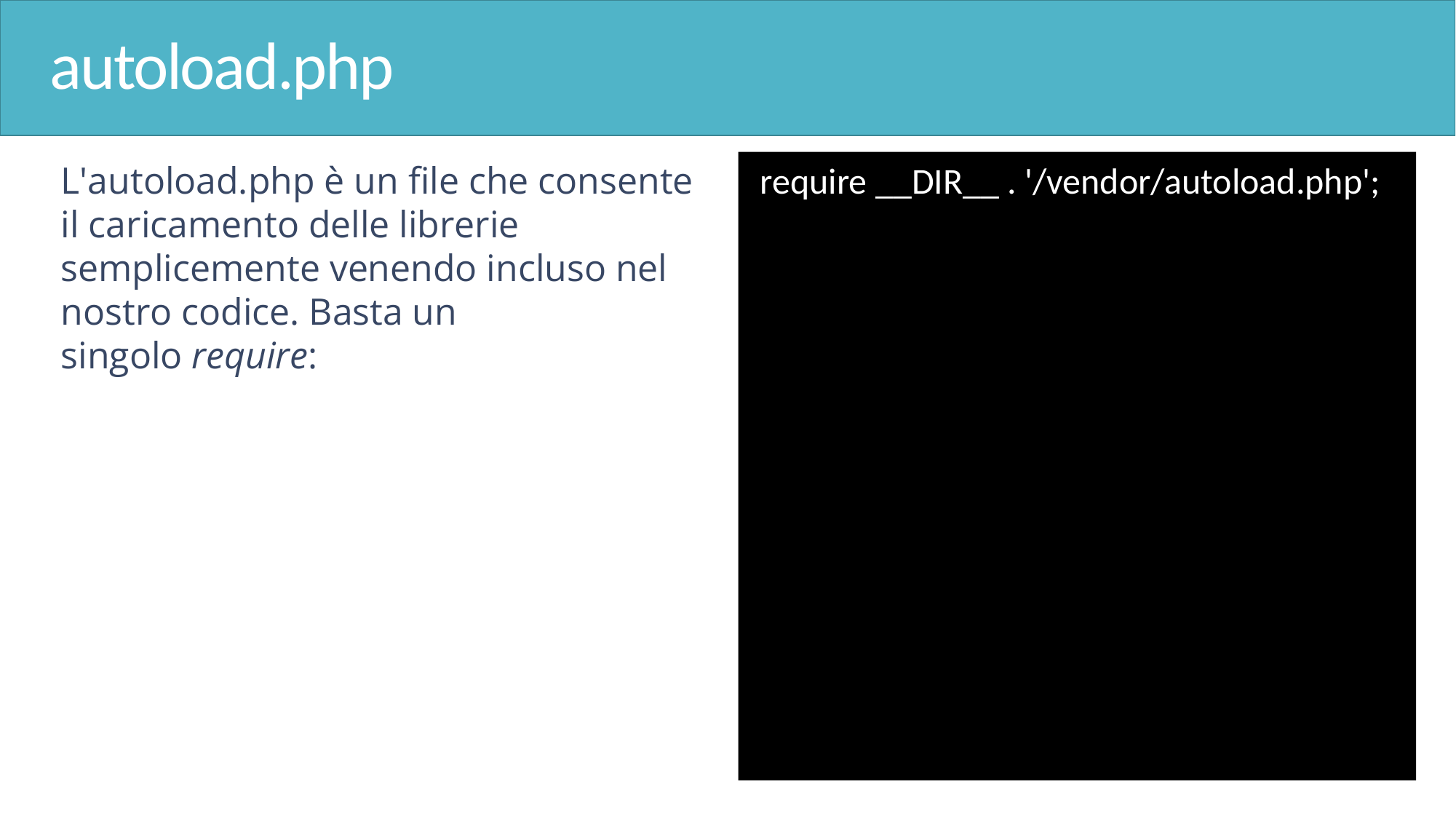

# autoload.php
L'autoload.php è un file che consente il caricamento delle librerie semplicemente venendo incluso nel nostro codice. Basta un singolo require:
require __DIR__ . '/vendor/autoload.php';